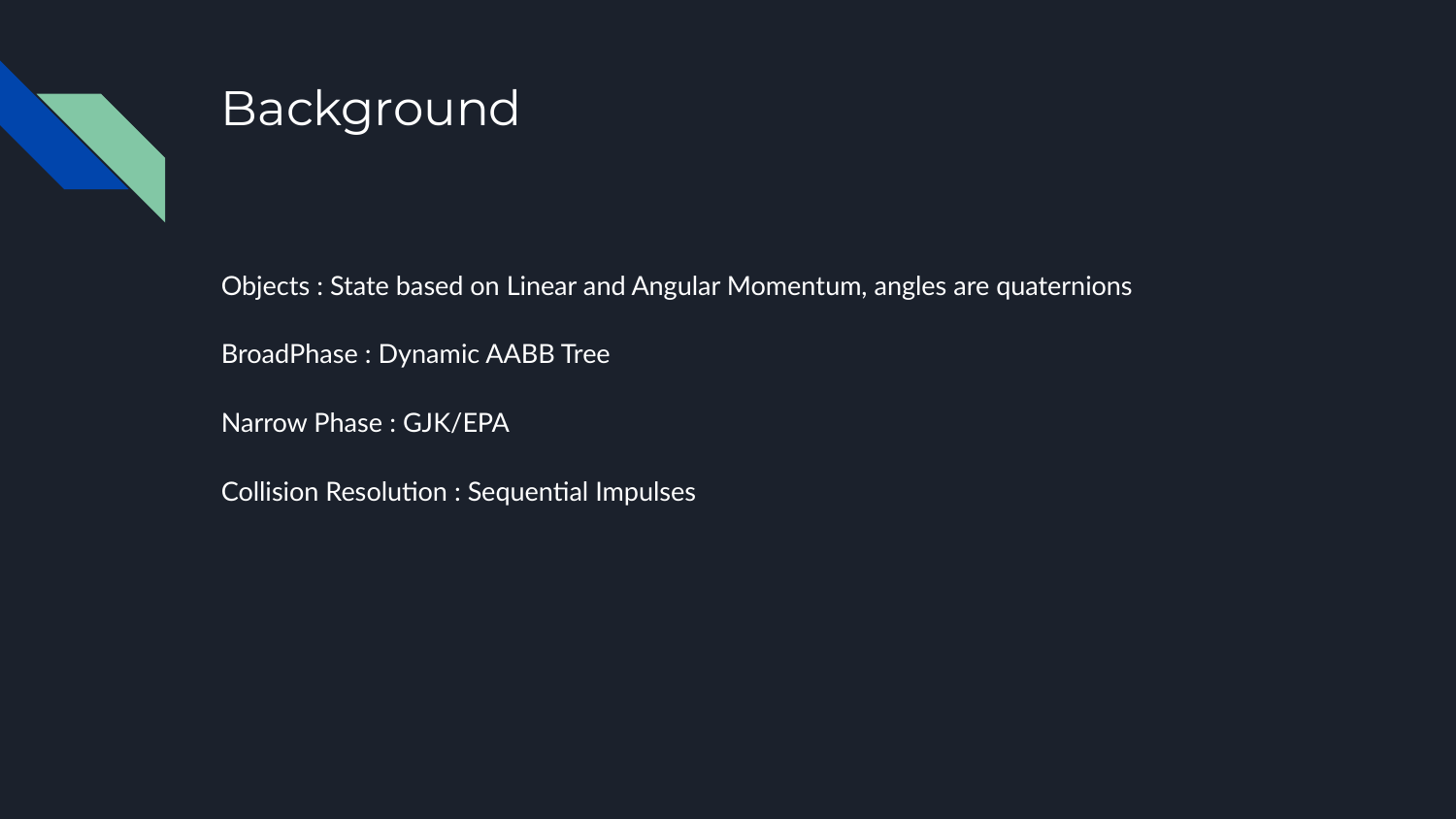

# Background
Objects : State based on Linear and Angular Momentum, angles are quaternions
BroadPhase : Dynamic AABB Tree
Narrow Phase : GJK/EPA
Collision Resolution : Sequential Impulses